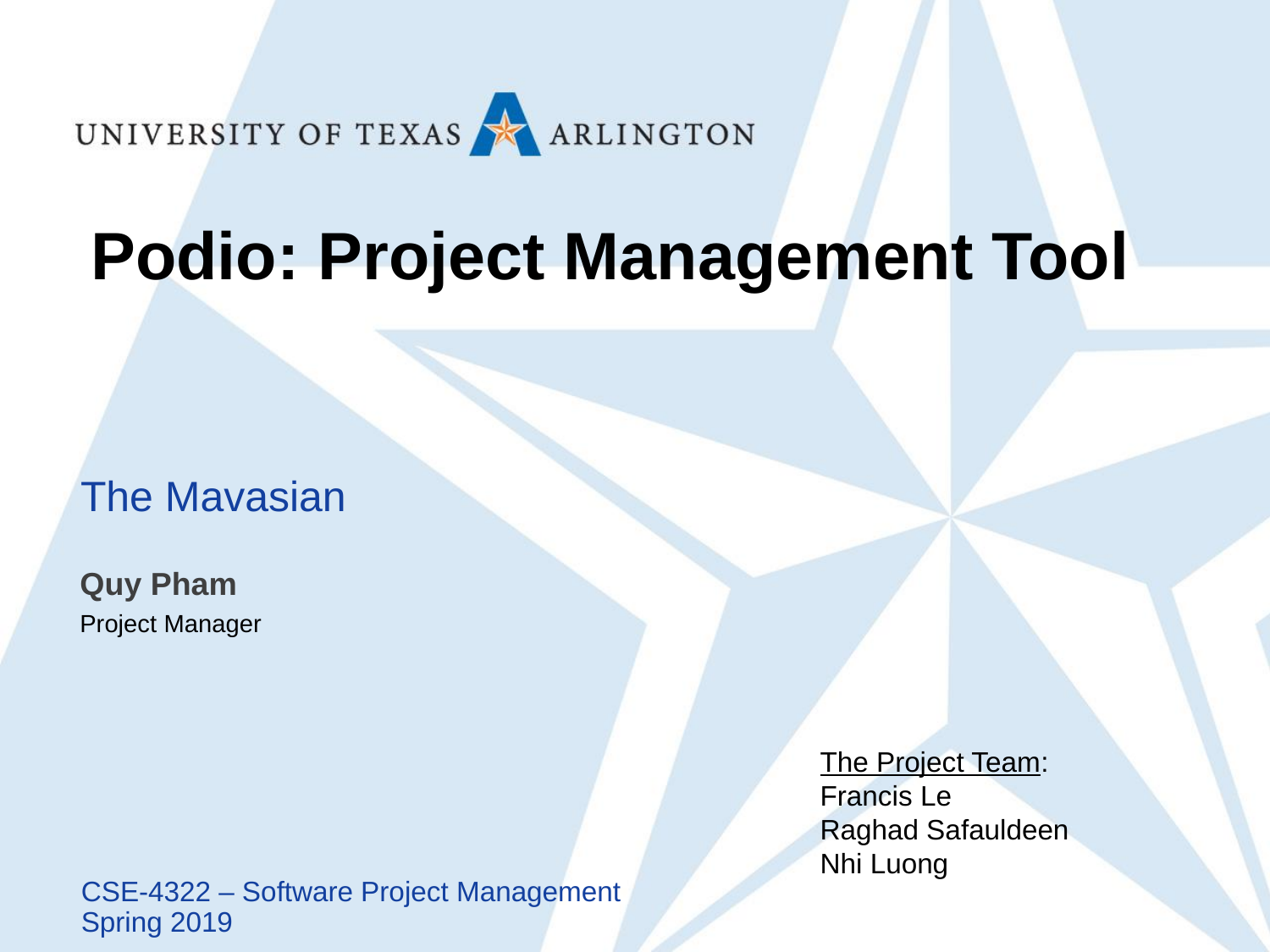

Podio: Project Management Tool
The Mavasian
Quy Pham
Project Manager
The Project Team:
Francis Le
Raghad Safauldeen
Nhi Luong

CSE-4322 – Software Project Management
Spring 2019